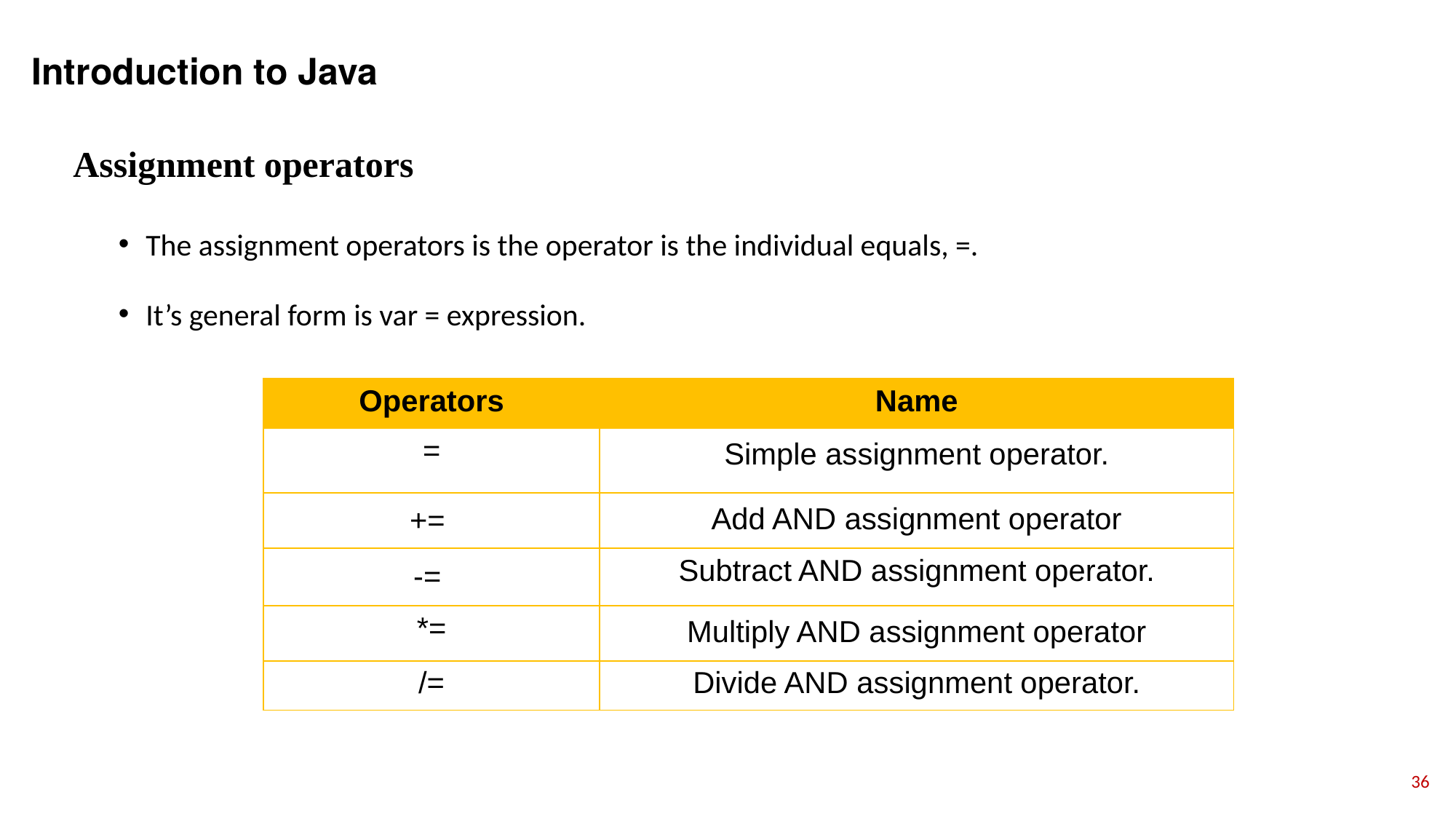

Introduction to Java
Assignment operators
The assignment operators is the operator is the individual equals, =.
It’s general form is var = expression.
| Operators | Name |
| --- | --- |
| = | Simple assignment operator. |
| += | Add AND assignment operator |
| -= | Subtract AND assignment operator. |
| \*= | Multiply AND assignment operator |
| /= | Divide AND assignment operator. |
36